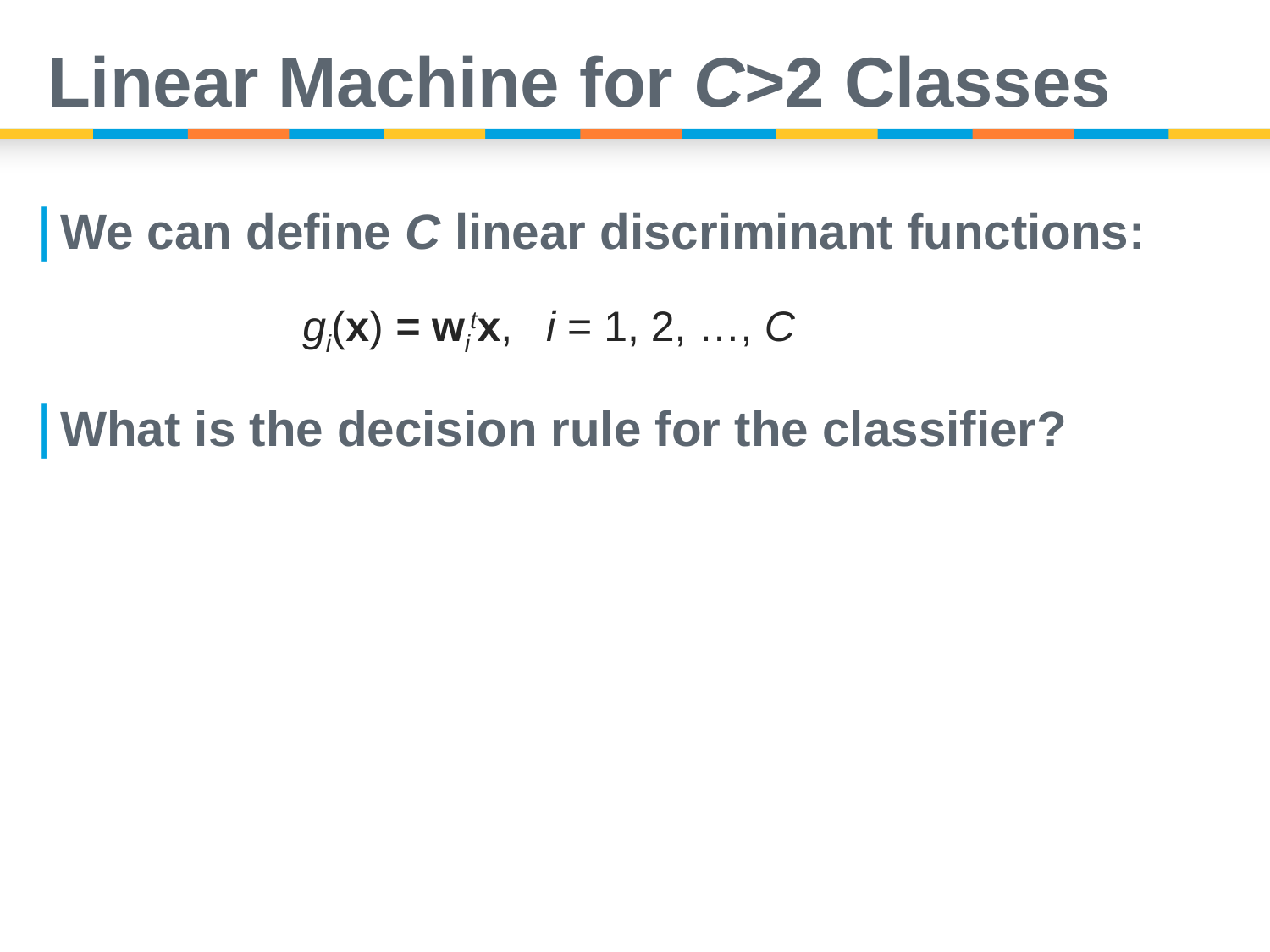

# Linear Machine for C>2 Classes
We can define C linear discriminant functions:
		 gi(x) = witx,     i = 1, 2, …, C
What is the decision rule for the classifier?